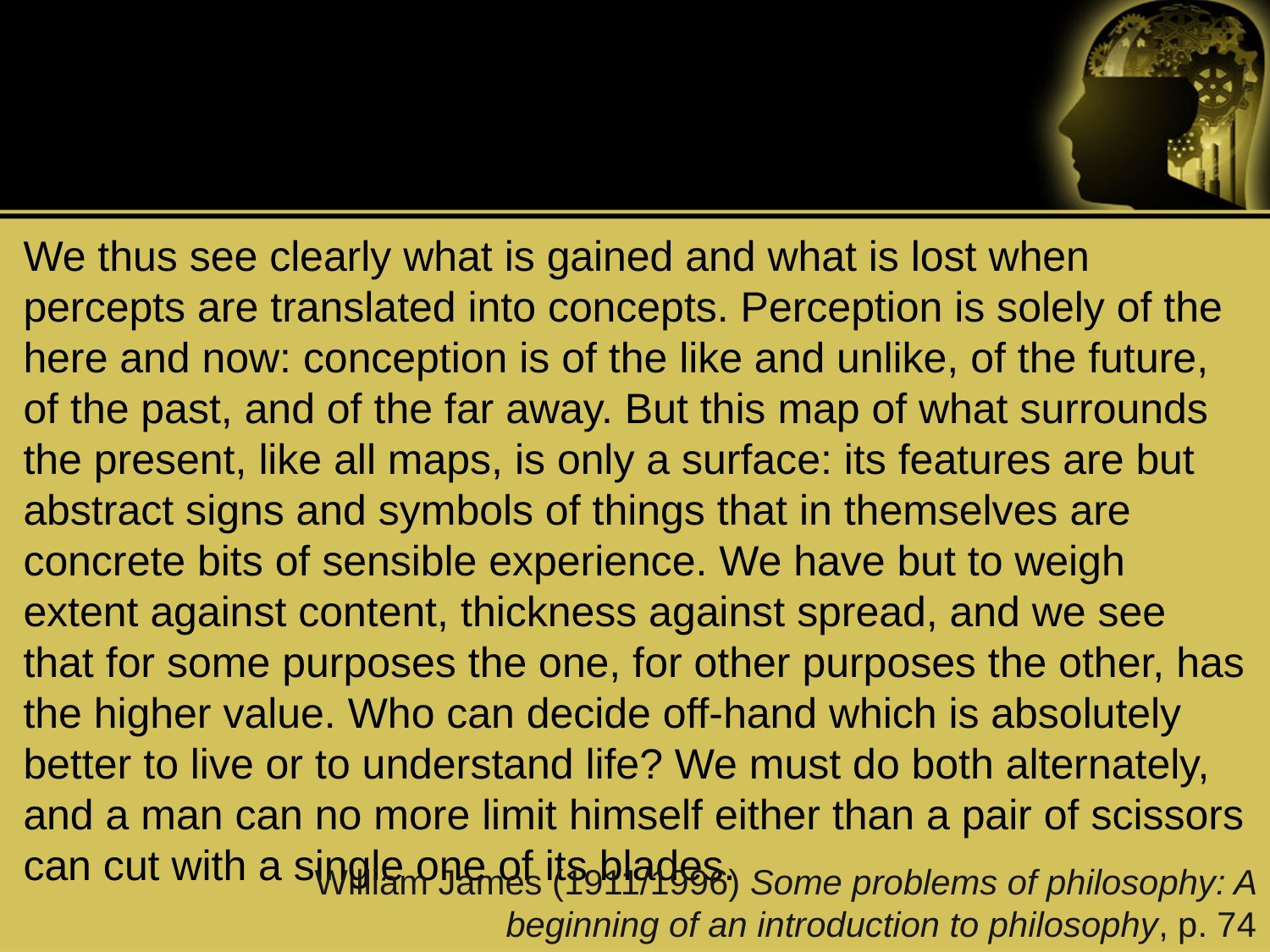

We thus see clearly what is gained and what is lost when percepts are translated into concepts. Perception is solely of the here and now: conception is of the like and unlike, of the future, of the past, and of the far away. But this map of what surrounds the present, like all maps, is only a surface: its features are but abstract signs and symbols of things that in themselves are concrete bits of sensible experience. We have but to weigh extent against content, thickness against spread, and we see that for some purposes the one, for other purposes the other, has the higher value. Who can decide off-hand which is absolutely better to live or to understand life? We must do both alternately, and a man can no more limit himself either than a pair of scissors can cut with a single one of its blades.
William James (1911/1996) Some problems of philosophy: A beginning of an introduction to philosophy, p. 74